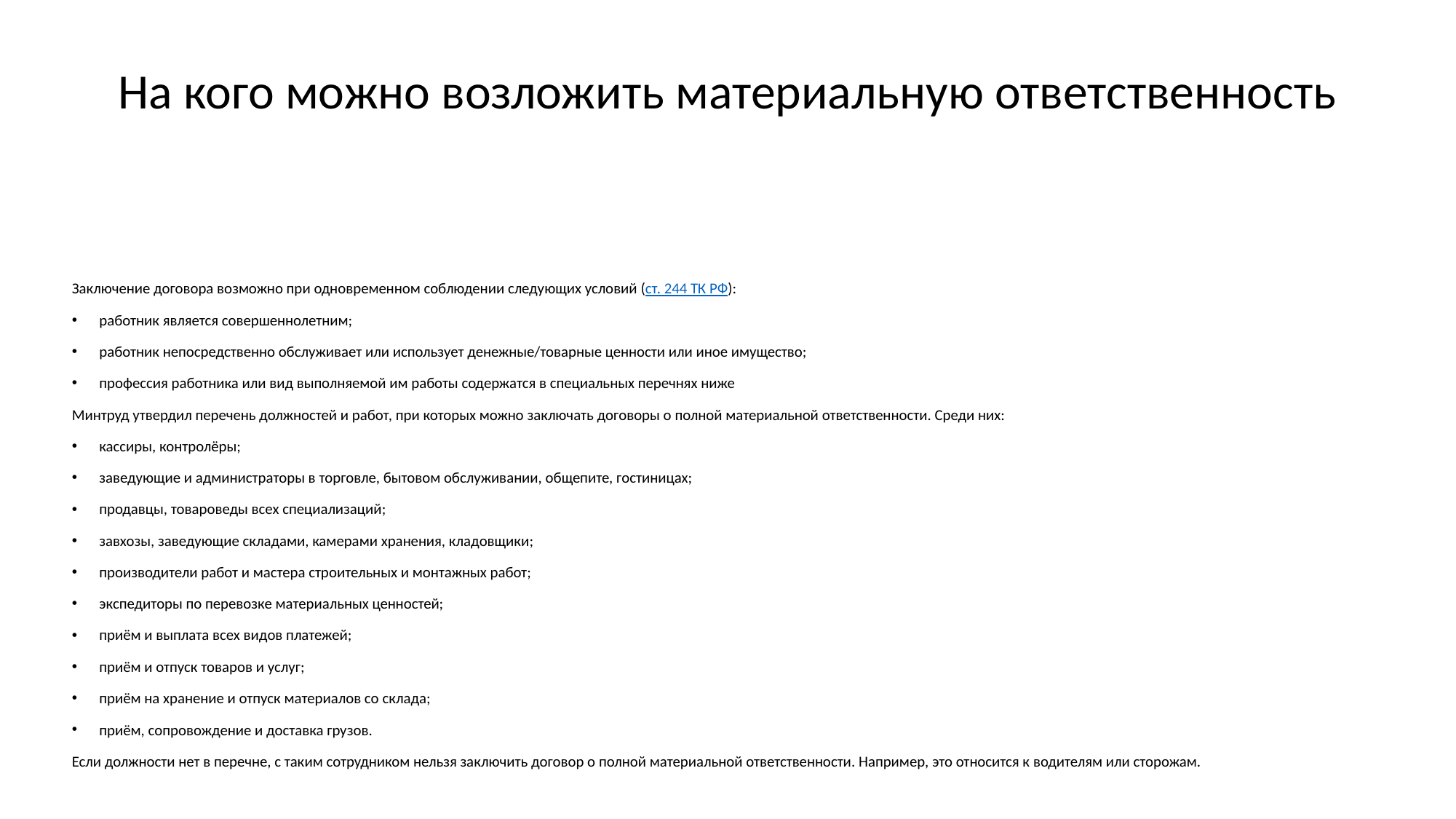

# На кого можно возложить материальную ответственность
Заключение договора возможно при одновременном соблюдении следующих условий (ст. 244 ТК РФ):
работник является совершеннолетним;
работник непосредственно обслуживает или использует денежные/товарные ценности или иное имущество;
профессия работника или вид выполняемой им работы содержатся в специальных перечнях ниже
Минтруд утвердил перечень должностей и работ, при которых можно заключать договоры о полной материальной ответственности. Среди них:
кассиры, контролёры;
заведующие и администраторы в торговле, бытовом обслуживании, общепите, гостиницах;
продавцы, товароведы всех специализаций;
завхозы, заведующие складами, камерами хранения, кладовщики;
производители работ и мастера строительных и монтажных работ;
экспедиторы по перевозке материальных ценностей;
приём и выплата всех видов платежей;
приём и отпуск товаров и услуг;
приём на хранение и отпуск материалов со склада;
приём, сопровождение и доставка грузов.
Если должности нет в перечне, с таким сотрудником нельзя заключить договор о полной материальной ответственности. Например, это относится к водителям или сторожам.